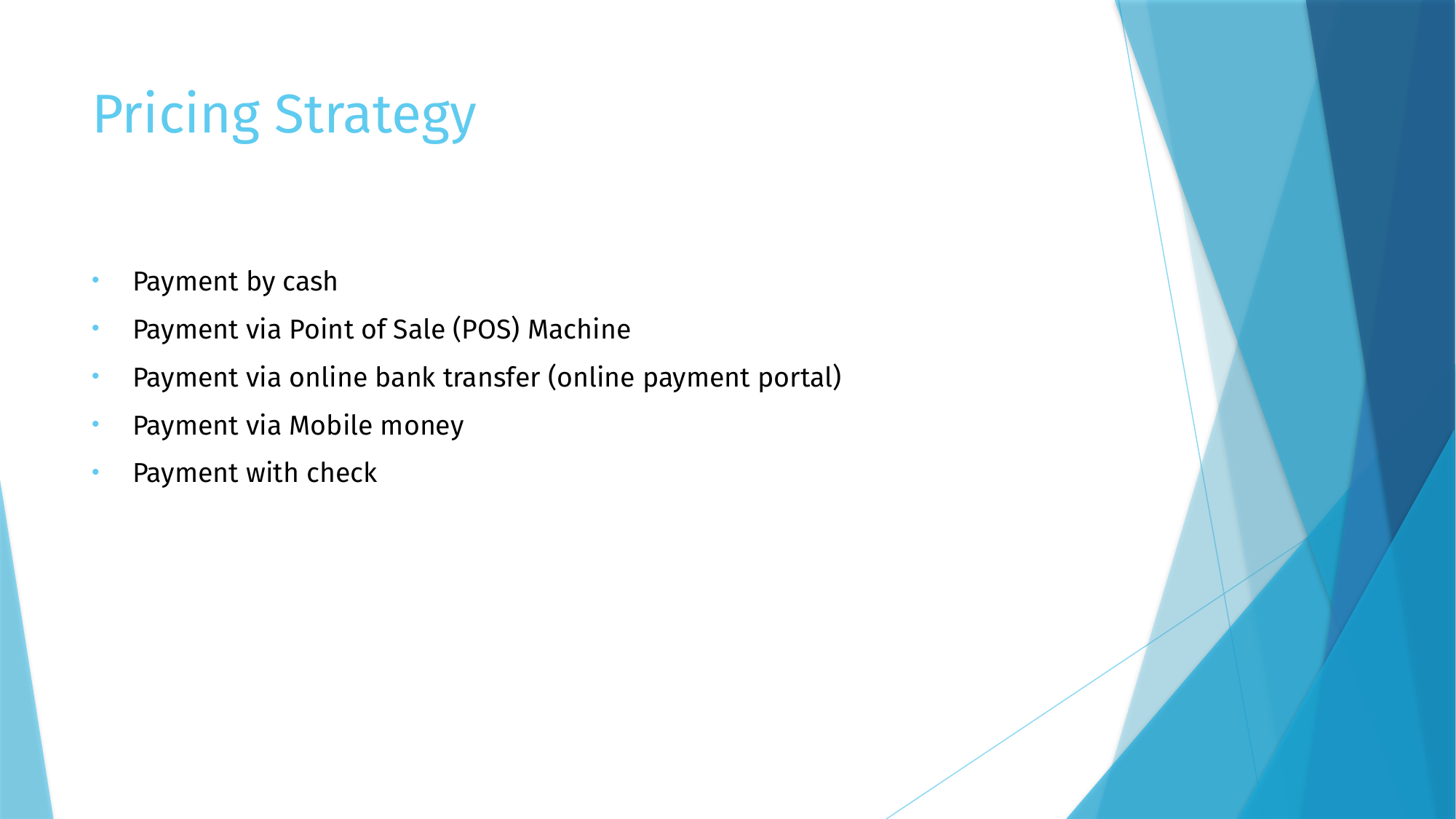

# Pricing Strategy
Payment by cash
Payment via Point of Sale (POS) Machine
Payment via online bank transfer (online payment portal)
Payment via Mobile money
Payment with check